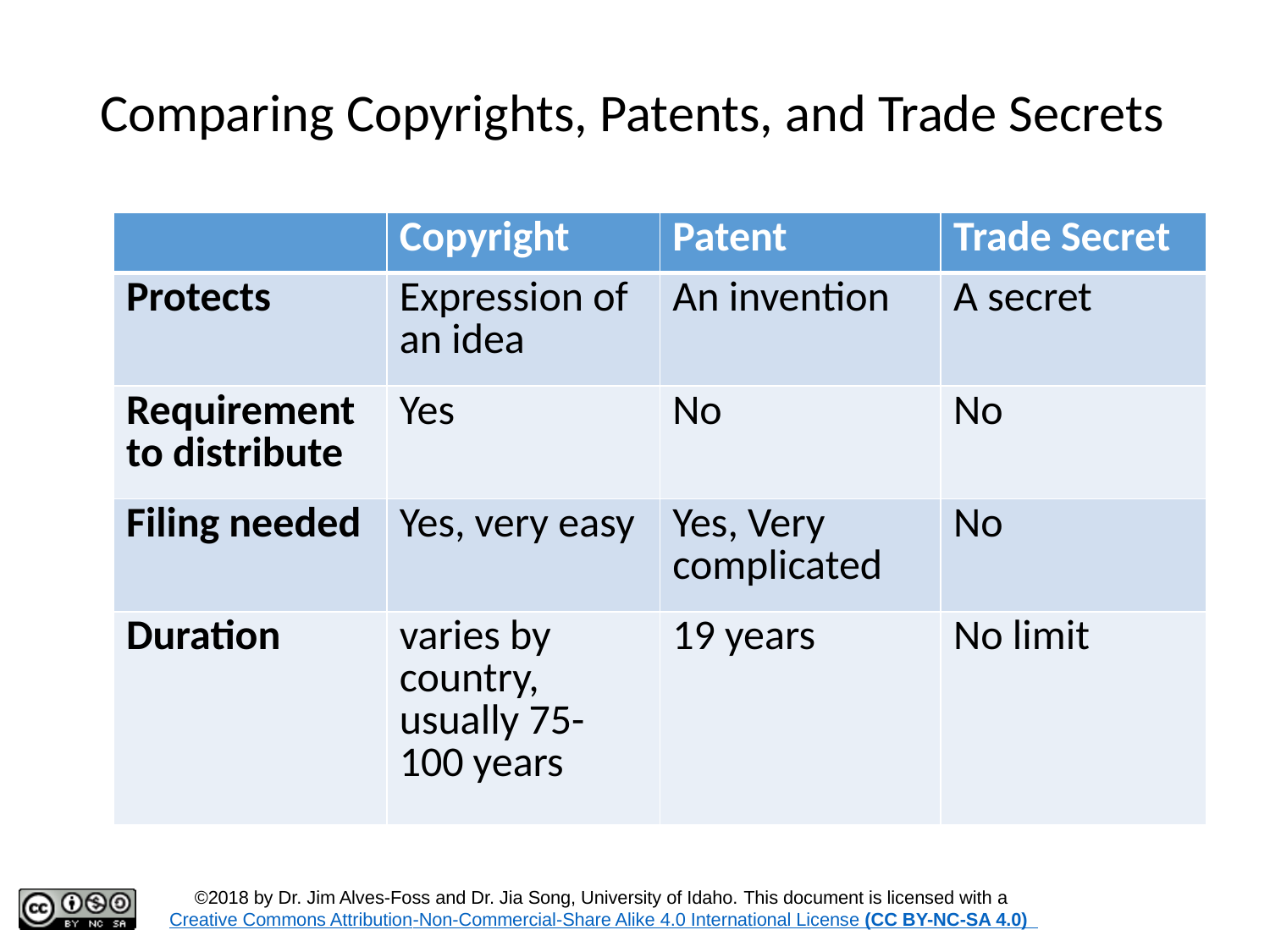

# Comparing Copyrights, Patents, and Trade Secrets
|  | Copyright | Patent | Trade Secret |
| --- | --- | --- | --- |
| Protects | Expression of an idea | An invention | A secret |
| Requirement to distribute | Yes | No | No |
| Filing needed | Yes, very easy | Yes, Very complicated | No |
| Duration | varies by country, usually 75-100 years | 19 years | No limit |